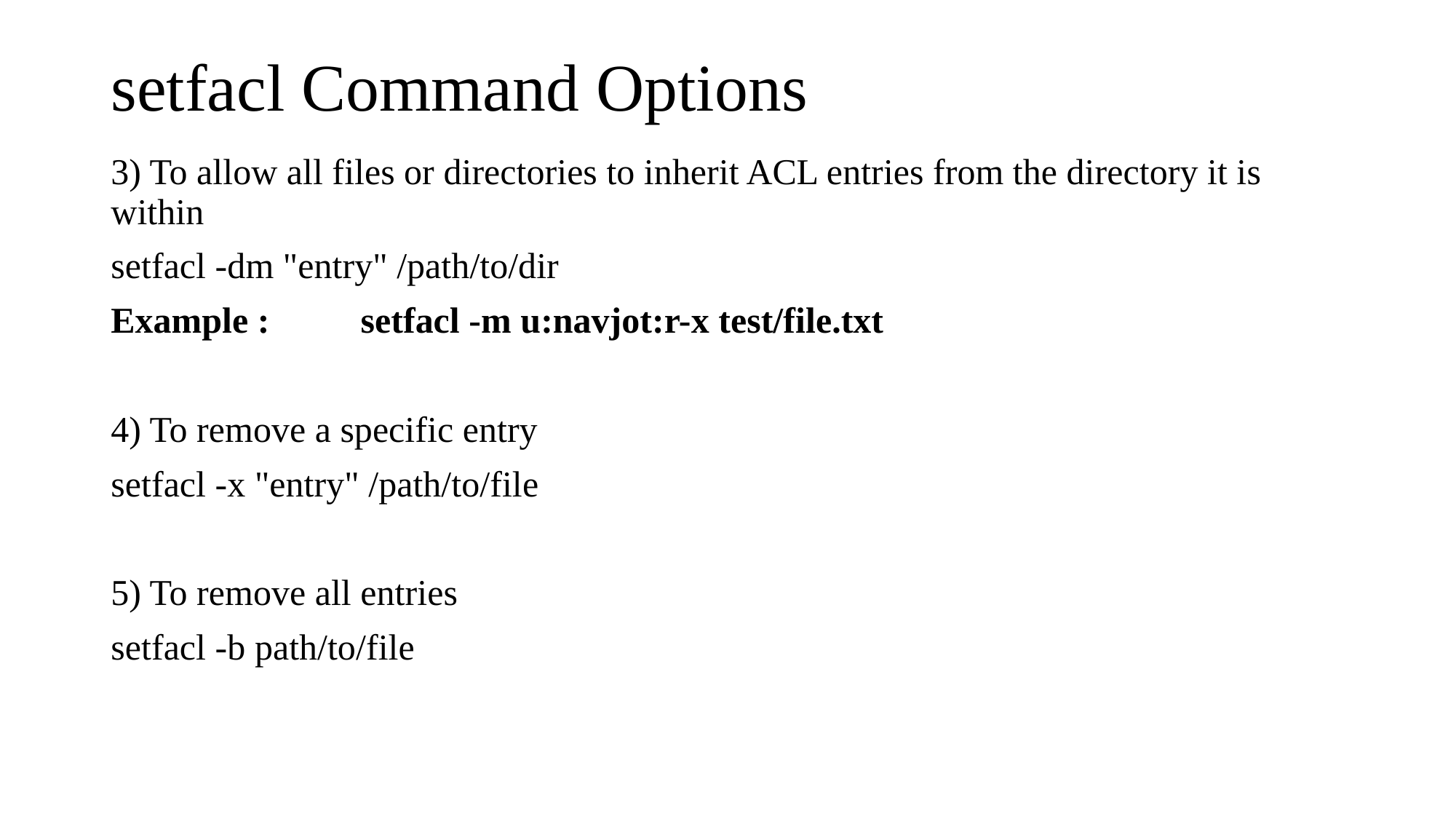

# setfacl Command Options
3) To allow all files or directories to inherit ACL entries from the directory it is within
setfacl -dm "entry" /path/to/dir
Example :          setfacl -m u:navjot:r-x test/file.txt

4) To remove a specific entry
setfacl -x "entry" /path/to/file

5) To remove all entries
setfacl -b path/to/file